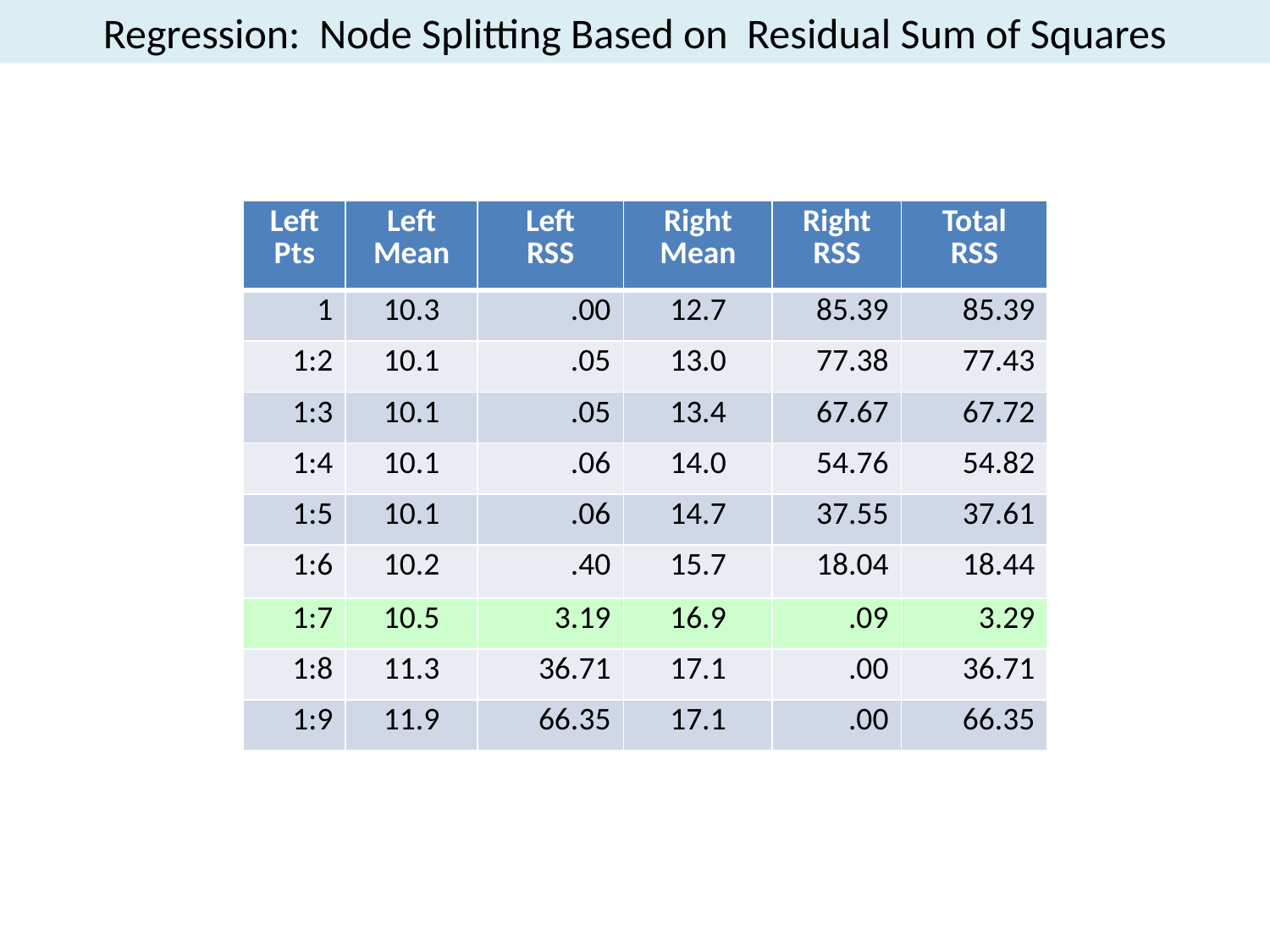

Regression:  Node Splitting Based on  Residual Sum of Squares
| Left Pts | Left Mean | Left RSS | Right Mean | Right RSS | Total RSS |
| --- | --- | --- | --- | --- | --- |
| 1 | 10.3 | .00 | 12.7 | 85.39 | 85.39 |
| 1:2 | 10.1 | .05 | 13.0 | 77.38 | 77.43 |
| 1:3 | 10.1 | .05 | 13.4 | 67.67 | 67.72 |
| 1:4 | 10.1 | .06 | 14.0 | 54.76 | 54.82 |
| 1:5 | 10.1 | .06 | 14.7 | 37.55 | 37.61 |
| 1:6 | 10.2 | .40 | 15.7 | 18.04 | 18.44 |
| 1:7 | 10.5 | 3.19 | 16.9 | .09 | 3.29 |
| 1:8 | 11.3 | 36.71 | 17.1 | .00 | 36.71 |
| 1:9 | 11.9 | 66.35 | 17.1 | .00 | 66.35 |